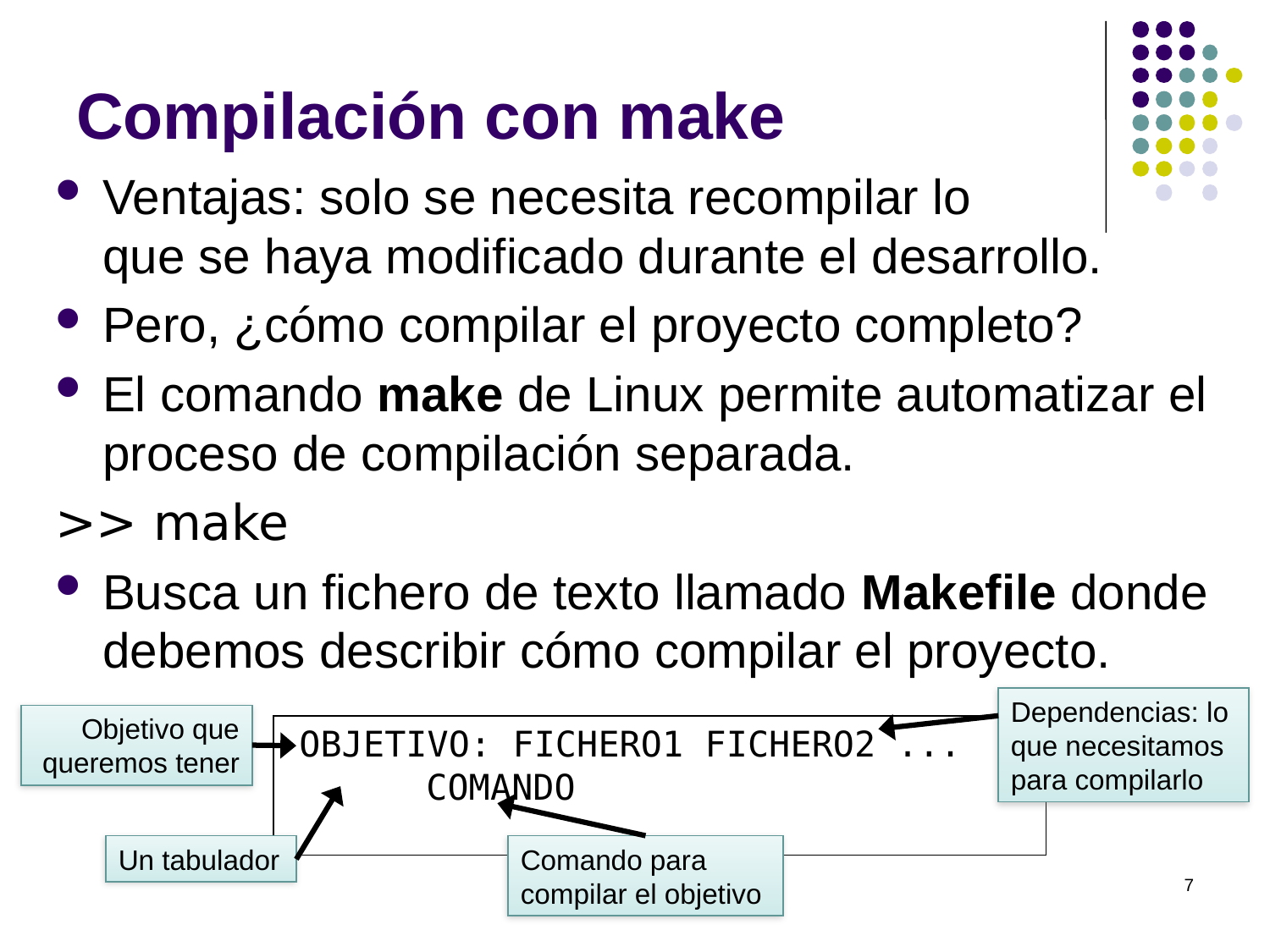

# Compilación con make
Ventajas: solo se necesita recompilar lo
que se haya modificado durante el desarrollo.
Pero, ¿cómo compilar el proyecto completo?
El comando make de Linux permite automatizar el proceso de compilación separada.
>> make
Busca un fichero de texto llamado Makefile donde debemos describir cómo compilar el proyecto.

Dependencias: lo que necesitamos para compilarlo
Objetivo que queremos tener
OBJETIVO: FICHERO1 FICHERO2 ...
	COMANDO

Un tabulador
Comando para compilar el objetivo
7